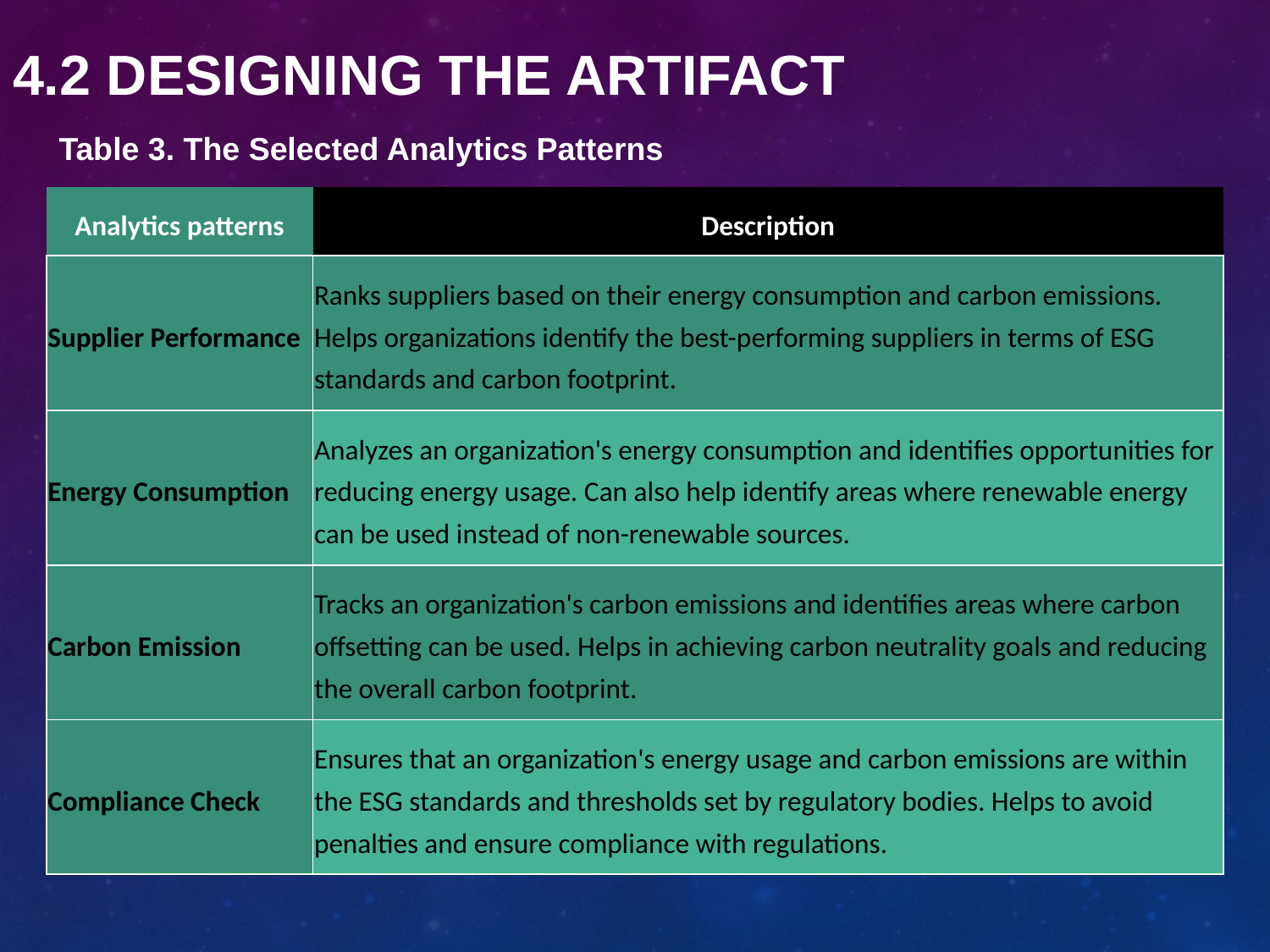

4.2 Designing the artifact
Table 3. The Selected Analytics Patterns
| Analytics patterns | Description |
| --- | --- |
| Supplier Performance | Ranks suppliers based on their energy consumption and carbon emissions. Helps organizations identify the best-performing suppliers in terms of ESG standards and carbon footprint. |
| Energy Consumption | Analyzes an organization's energy consumption and identifies opportunities for reducing energy usage. Can also help identify areas where renewable energy can be used instead of non-renewable sources. |
| Carbon Emission | Tracks an organization's carbon emissions and identifies areas where carbon offsetting can be used. Helps in achieving carbon neutrality goals and reducing the overall carbon footprint. |
| Compliance Check | Ensures that an organization's energy usage and carbon emissions are within the ESG standards and thresholds set by regulatory bodies. Helps to avoid penalties and ensure compliance with regulations. |
13